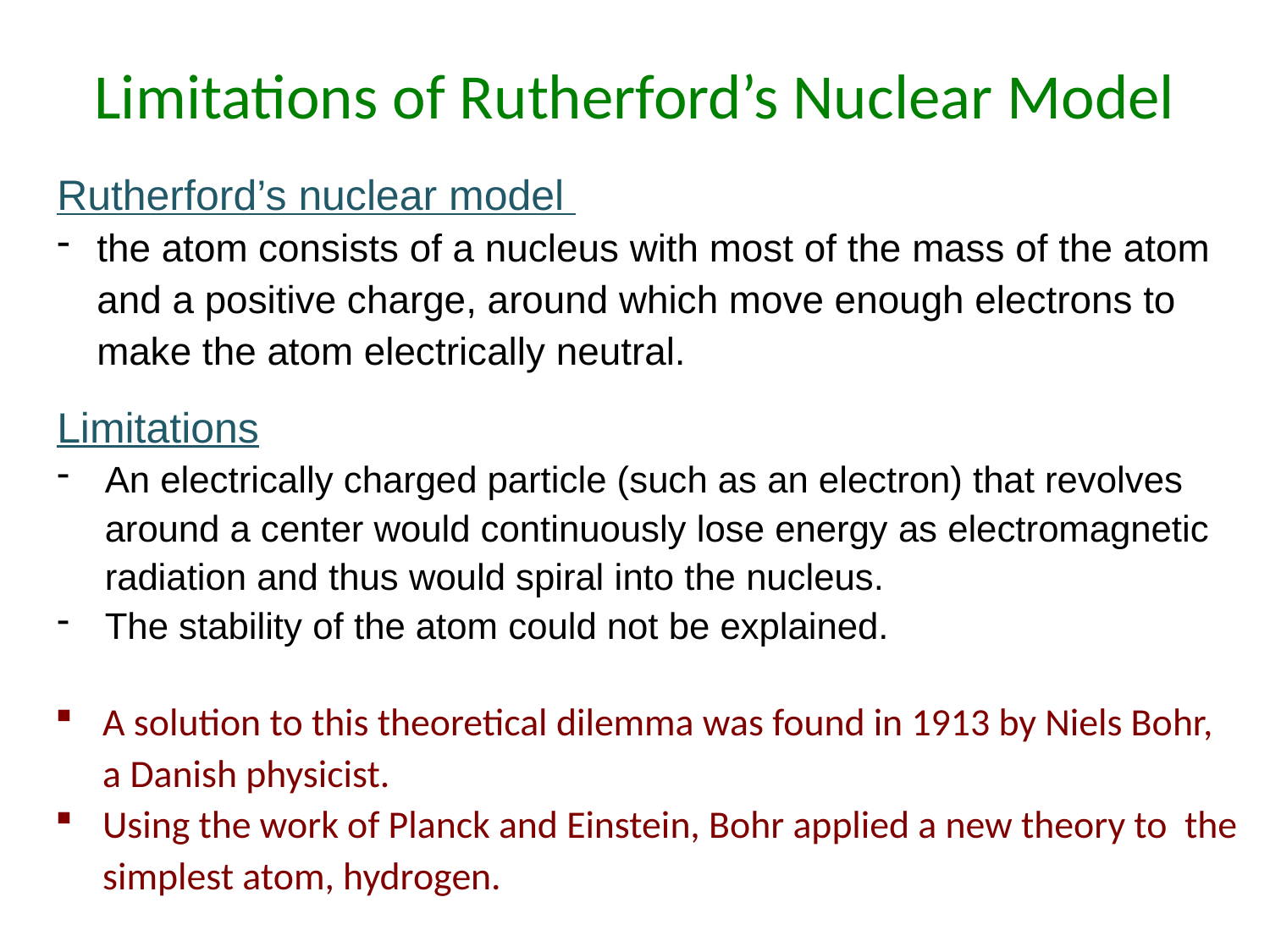

# Limitations of Rutherford’s Nuclear Model
Rutherford’s nuclear model
the atom consists of a nucleus with most of the mass of the atom and a positive charge, around which move enough electrons to make the atom electrically neutral.

Limitations
An electrically charged particle (such as an electron) that revolves around a center would continuously lose energy as electromagnetic radiation and thus would spiral into the nucleus.
The stability of the atom could not be explained.
A solution to this theoretical dilemma was found in 1913 by Niels Bohr, a Danish physicist.
Using the work of Planck and Einstein, Bohr applied a new theory to  the simplest atom, hydrogen.